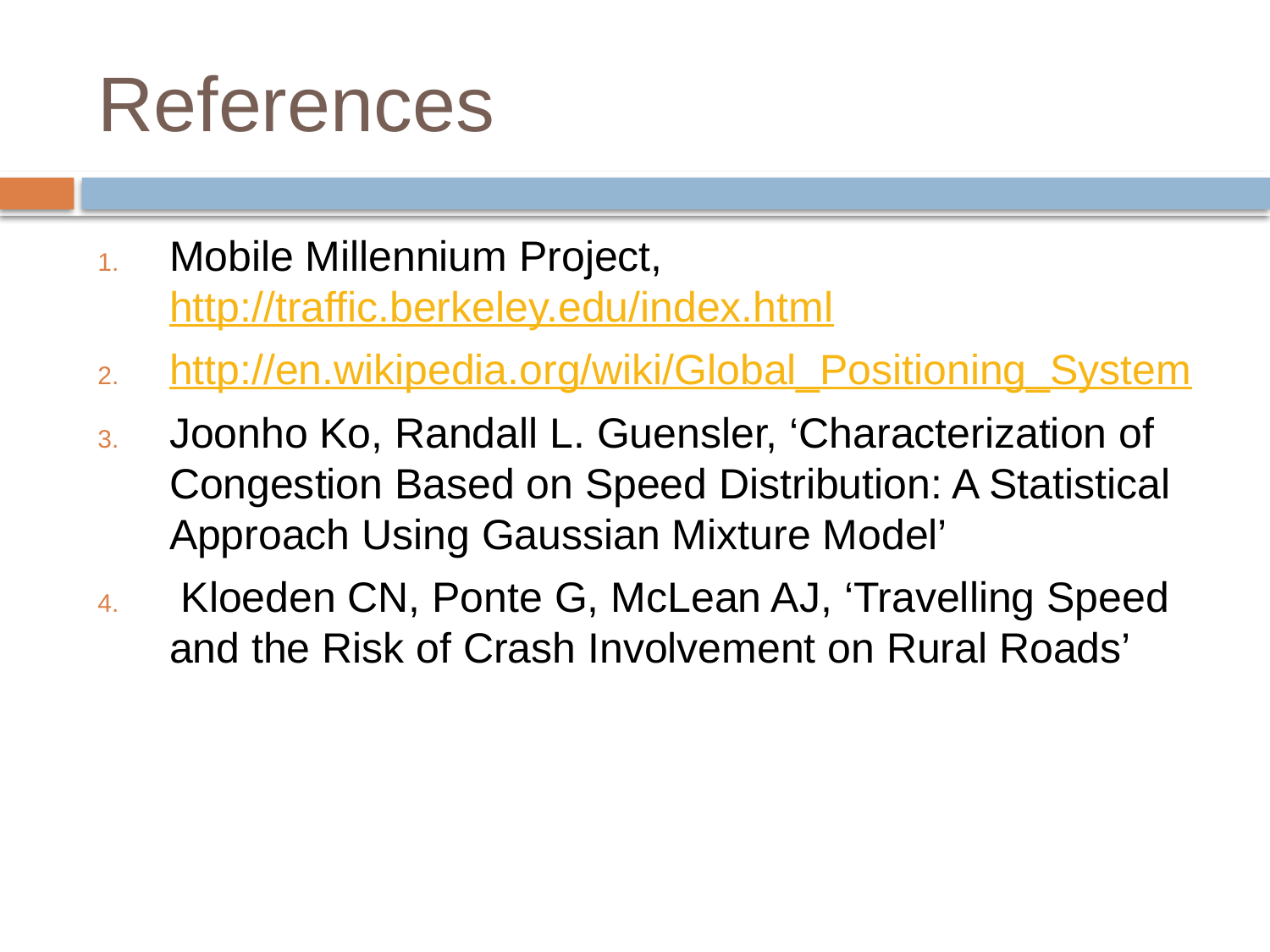

# References
Mobile Millennium Project, http://traffic.berkeley.edu/index.html
http://en.wikipedia.org/wiki/Global_Positioning_System
Joonho Ko, Randall L. Guensler, ‘Characterization of Congestion Based on Speed Distribution: A Statistical Approach Using Gaussian Mixture Model’
 Kloeden CN, Ponte G, McLean AJ, ‘Travelling Speed and the Risk of Crash Involvement on Rural Roads’